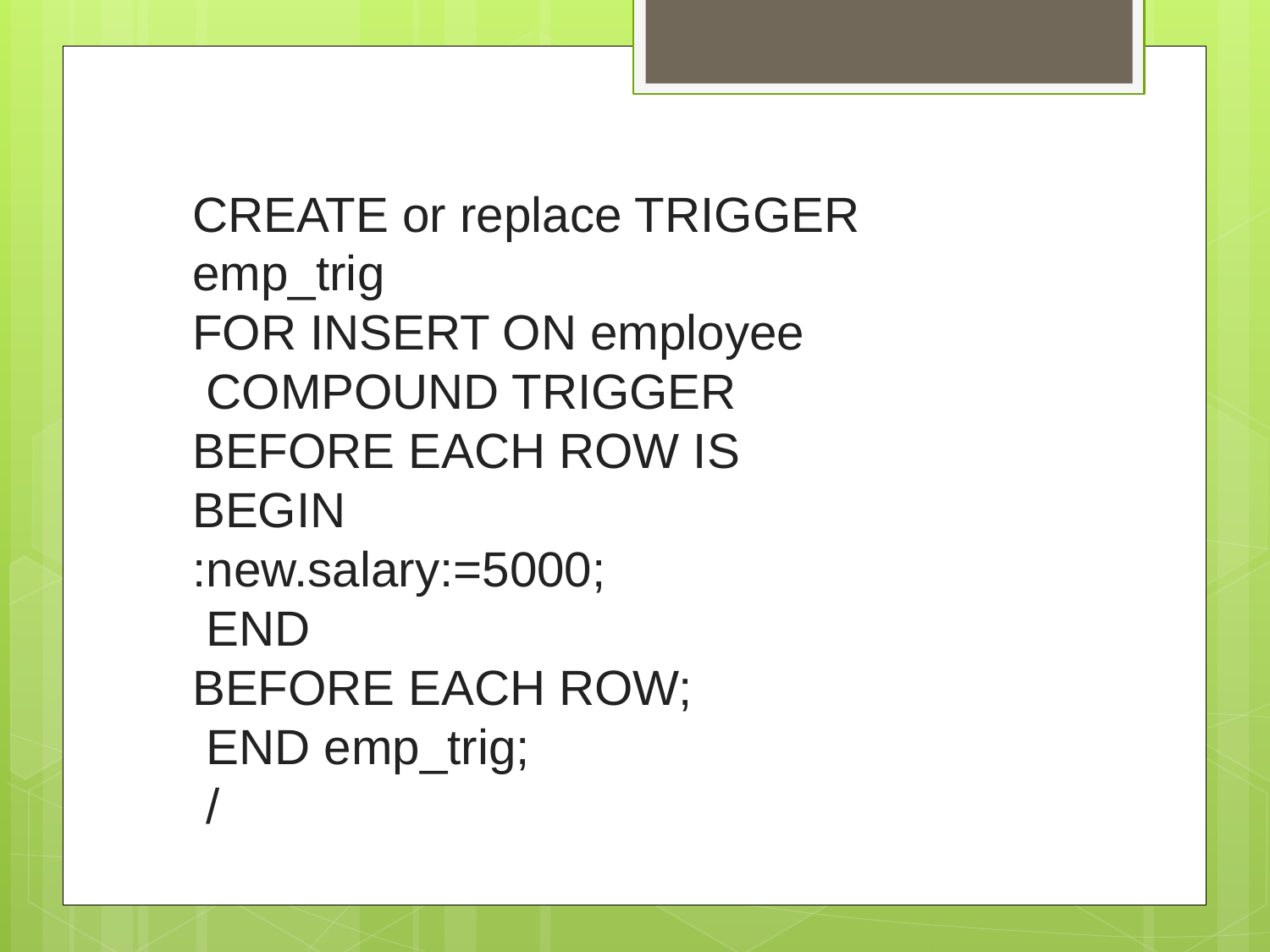

CREATE or replace TRIGGER emp_trig
FOR INSERT ON employee
 COMPOUND TRIGGER
BEFORE EACH ROW IS
BEGIN
:new.salary:=5000;
 END
BEFORE EACH ROW;
 END emp_trig;
 /